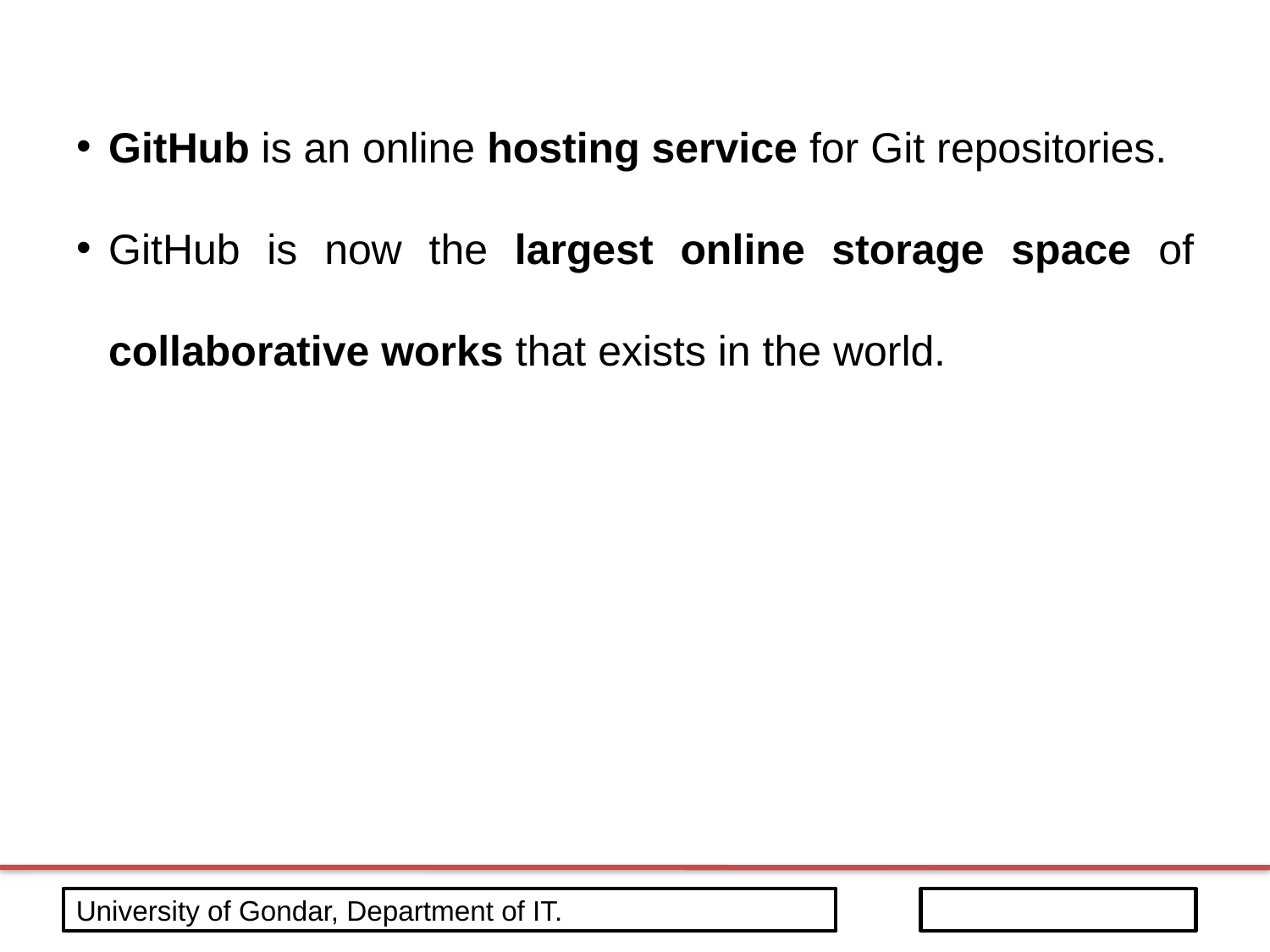

GitHub is an online hosting service for Git repositories.
GitHub is now the largest online storage space of collaborative works that exists in the world.